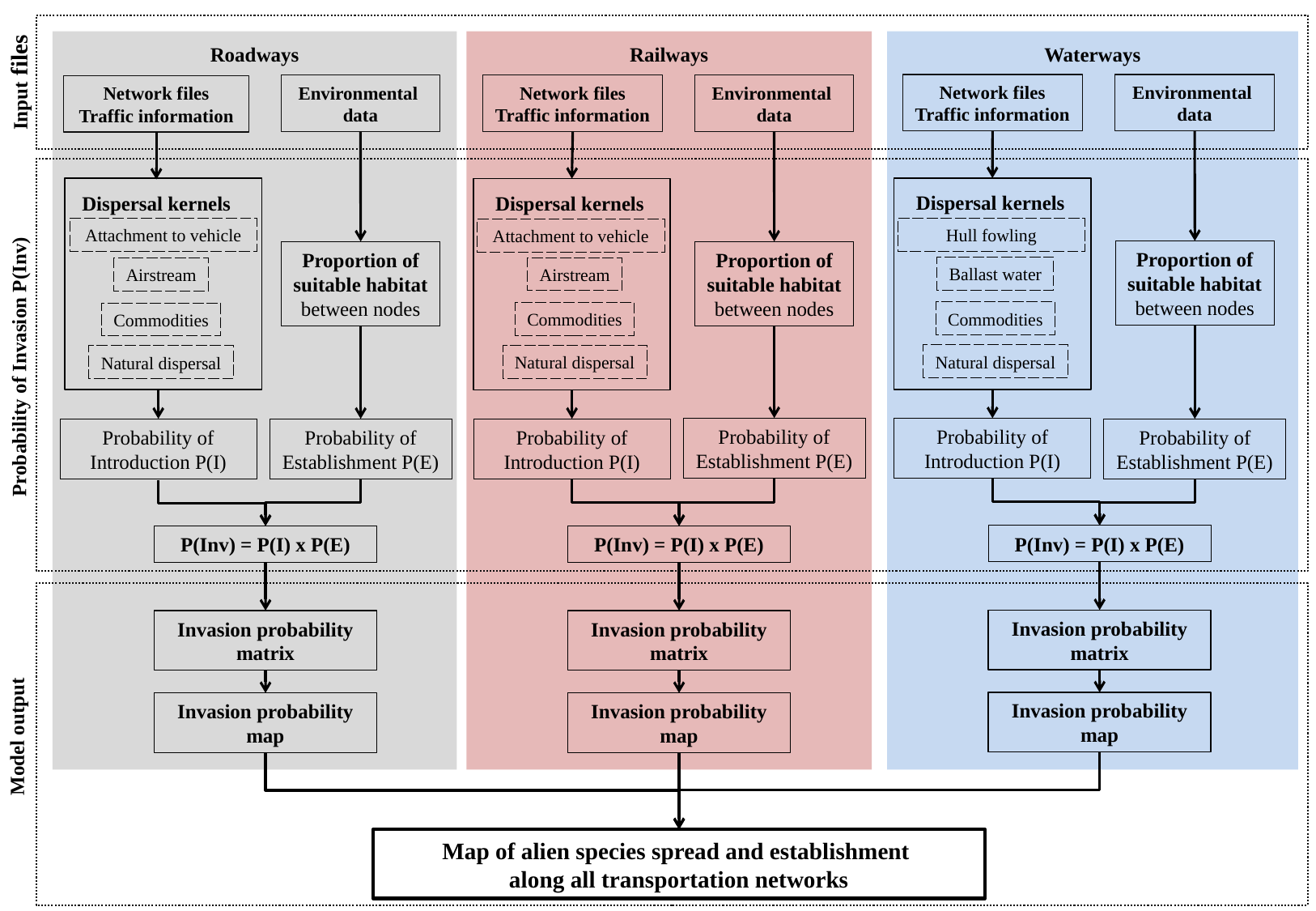

Railways
Roadways
Waterways
Input files
Network files
Traffic information
Environmental
data
Network files
Traffic information
Environmental
data
Environmental
data
Network files
Traffic information

Dispersal kernels
Dispersal kernels
Dispersal kernels
Attachment to vehicle
Hull fowling
Attachment to vehicle
Proportion of suitable habitat between nodes
Proportion of suitable habitat between nodes
Proportion of suitable habitat between nodes
Ballast water
Airstream
Airstream
Commodities
Commodities
Commodities
Natural dispersal
Natural dispersal
Natural dispersal
Probability of Invasion P(Inv)
Probability of Establishment P(E)
Probability of Introduction P(I)
Probability of Establishment P(E)
Probability of Establishment P(E)
Probability of Introduction P(I)
Probability of Introduction P(I)
P(Inv) = P(I) x P(E)
P(Inv) = P(I) x P(E)
P(Inv) = P(I) x P(E)

Invasion probability matrix
Invasion probability matrix
Invasion probability matrix
Invasion probability map
Invasion probability map
Invasion probability map
Model output
Map of alien species spread and establishment
along all transportation networks